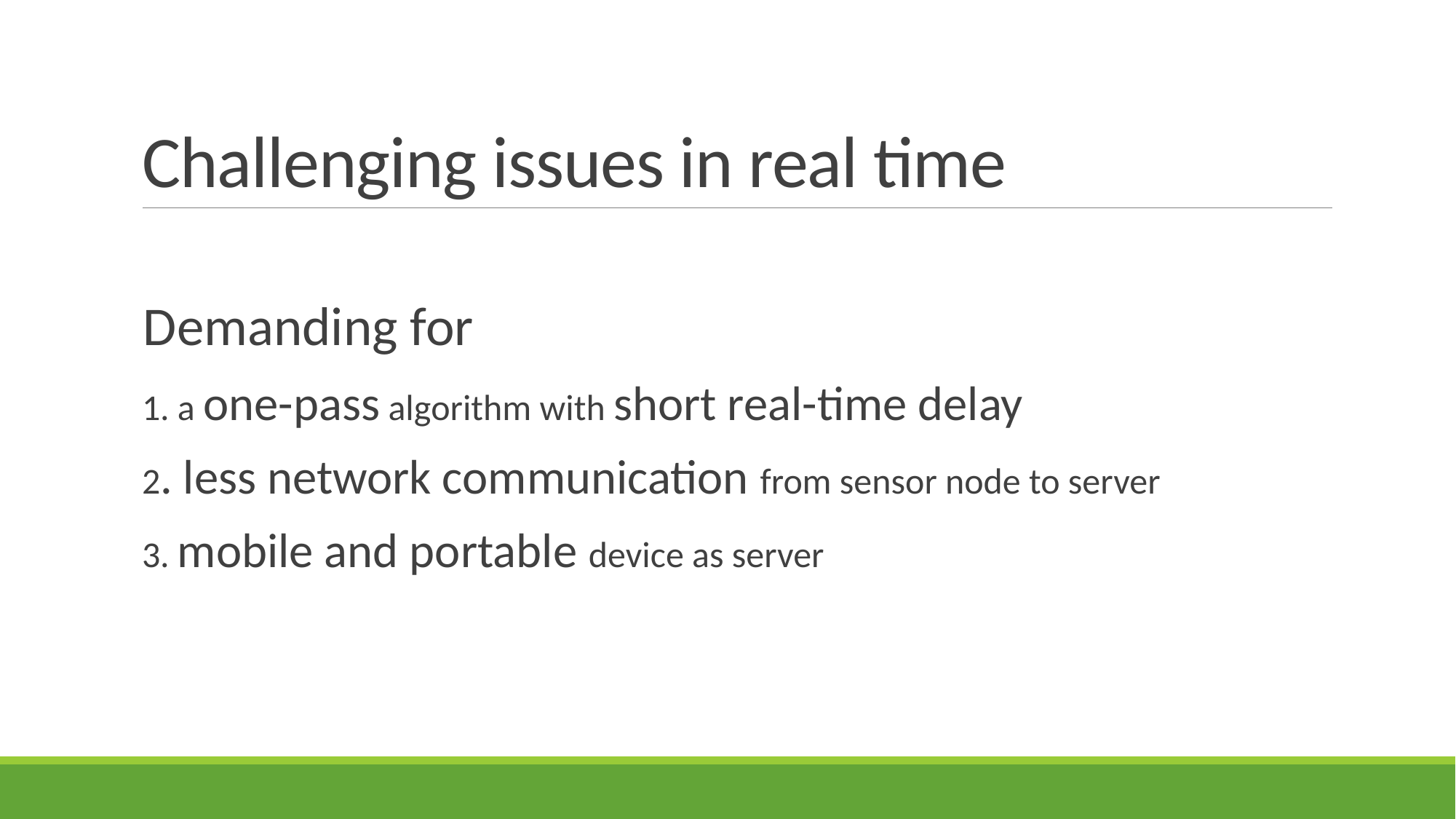

# Challenging issues in real time

Demanding for
1. a one-pass algorithm with short real-time delay
2. less network communication from sensor node to server
3. mobile and portable device as server